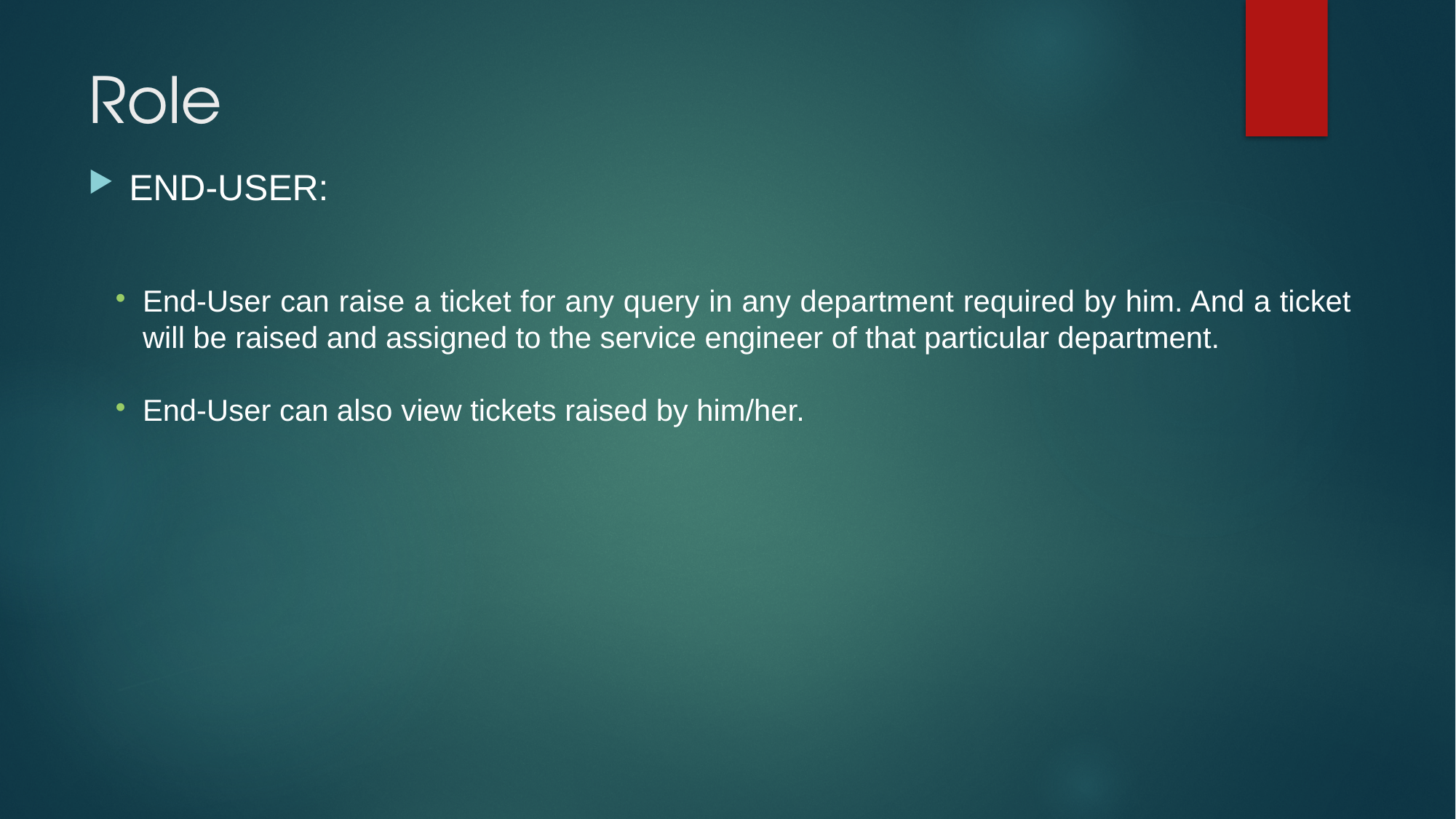

# Role
END-USER:

End-User can raise a ticket for any query in any department required by him. And a ticket will be raised and assigned to the service engineer of that particular department.
End-User can also view tickets raised by him/her.